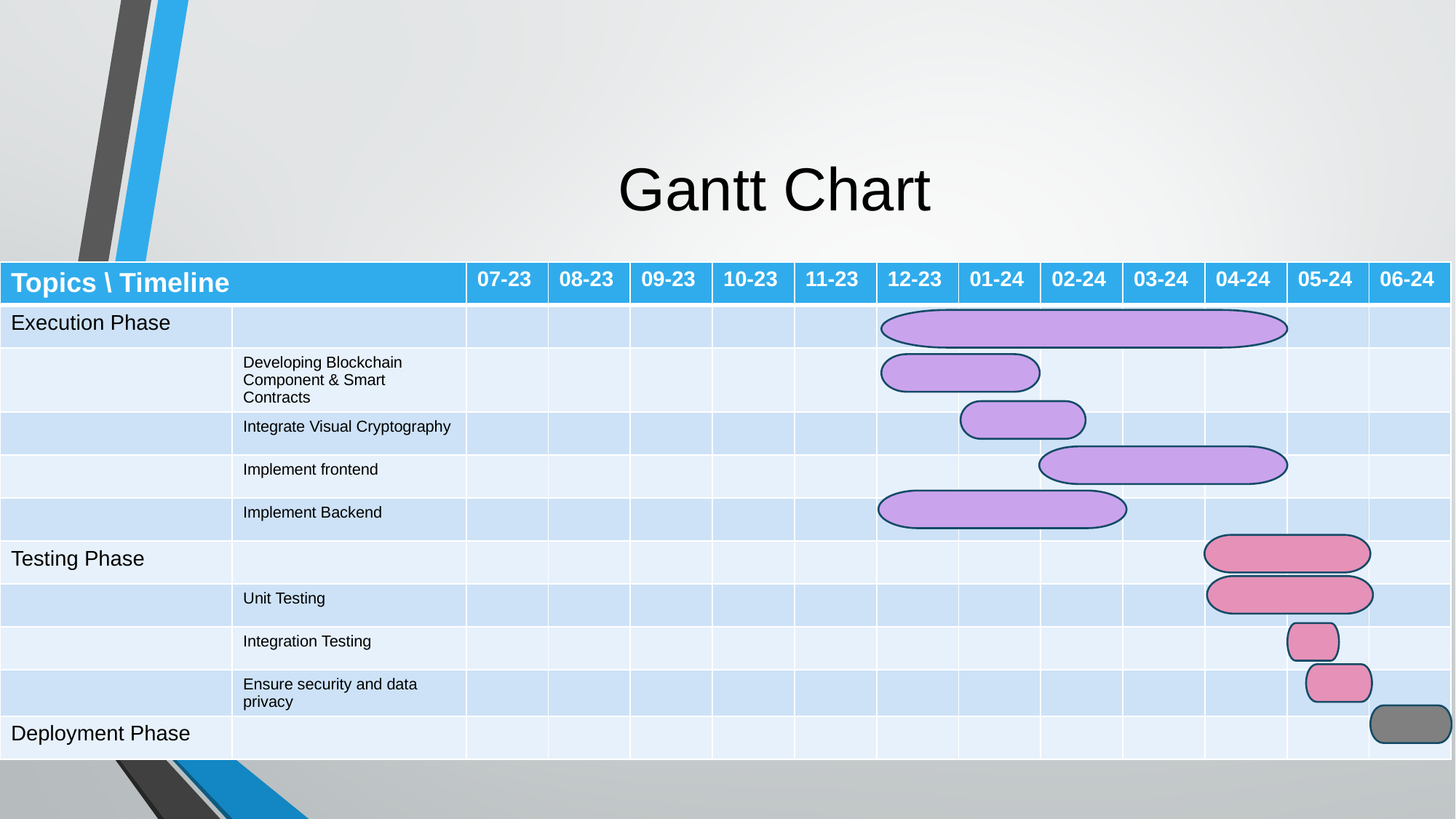

# Gantt Chart
| Topics \ Timeline | Topics \ Timeline | 07-23 | 08-23 | 09-23 | 10-23 | 11-23 | 12-23 | 01-24 | 02-24 | 03-24 | 04-24 | 05-24 | 06-24 |
| --- | --- | --- | --- | --- | --- | --- | --- | --- | --- | --- | --- | --- | --- |
| Execution Phase |  |  |  |  |  |  |  |  |  |  |  |  |  |
|  | Developing Blockchain Component & Smart Contracts |  |  |  |  |  |  |  |  |  |  |  |  |
|  | Integrate Visual Cryptography |  |  |  |  |  |  |  |  |  |  |  |  |
|  | Implement frontend |  |  |  |  |  |  |  |  |  |  |  |  |
|  | Implement Backend |  |  |  |  |  |  |  |  |  |  |  |  |
| Testing Phase |  |  |  |  |  |  |  |  |  |  |  |  |  |
|  | Unit Testing |  |  |  |  |  |  |  |  |  |  |  |  |
|  | Integration Testing |  |  |  |  |  |  |  |  |  |  |  |  |
|  | Ensure security and data privacy |  |  |  |  |  |  |  |  |  |  |  |  |
| Deployment Phase |  |  |  |  |  |  |  |  |  |  |  |  |  |